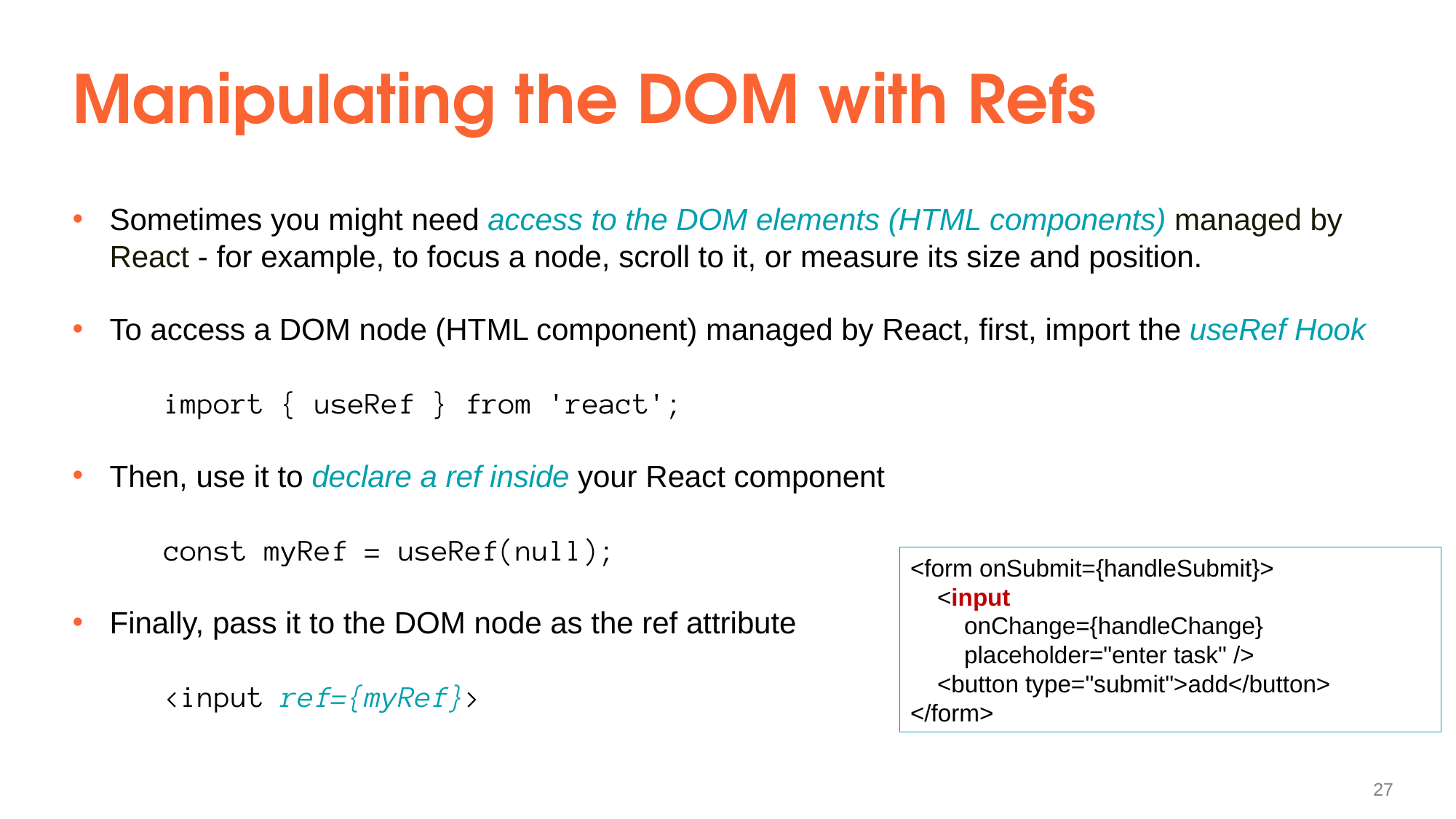

# Manipulating the DOM with Refs
Sometimes you might need access to the DOM elements (HTML components) managed by React - for example, to focus a node, scroll to it, or measure its size and position.

To access a DOM node (HTML component) managed by React, first, import the useRef Hook

		import { useRef } from 'react';

Then, use it to declare a ref inside your React component

		const myRef = useRef(null);

Finally, pass it to the DOM node as the ref attribute

		<input ref={myRef}>

<form onSubmit={handleSubmit}>
    <input
        onChange={handleChange}
        placeholder="enter task" />
    <button type="submit">add</button>
</form>
27